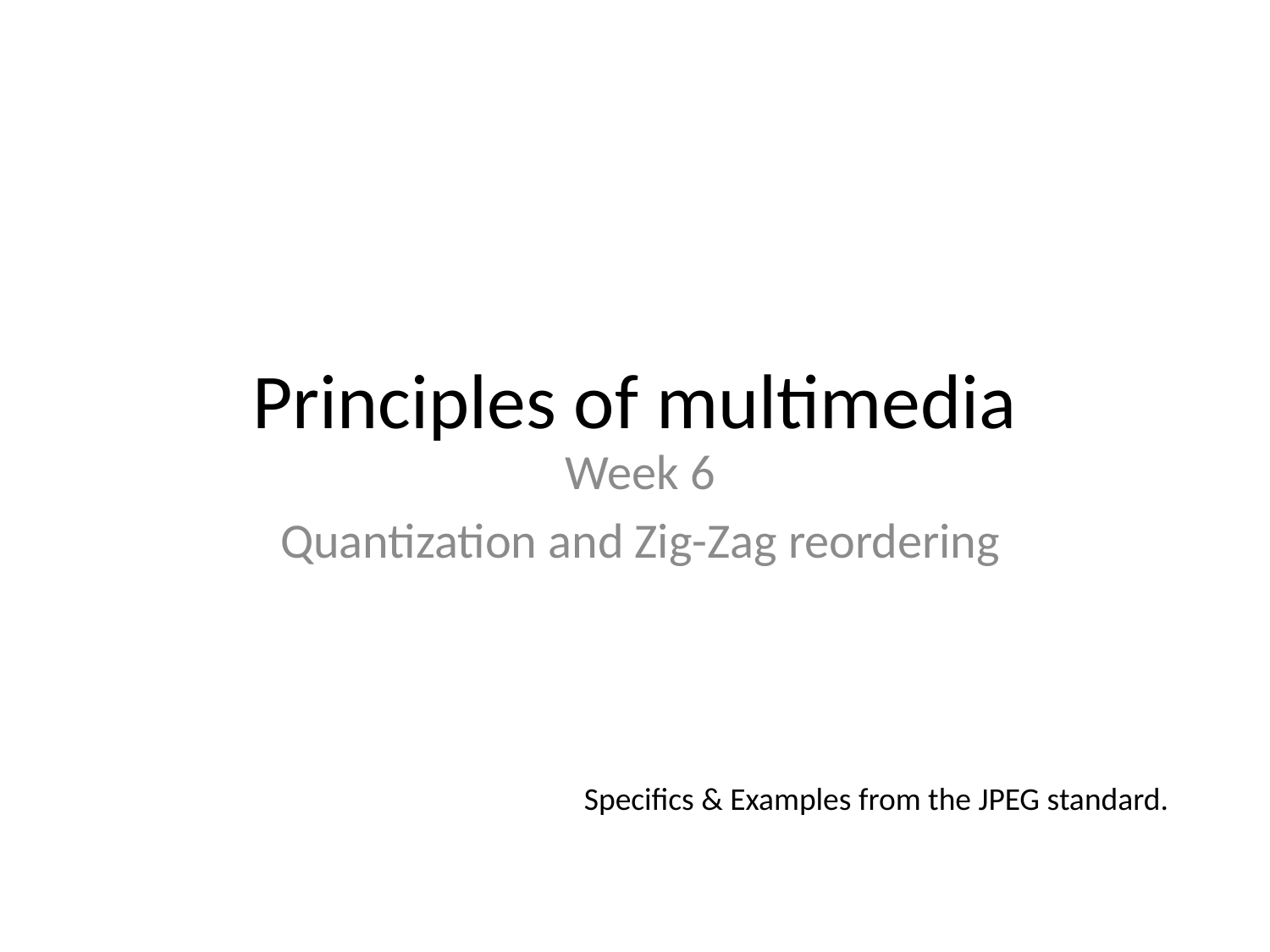

# Principles of multimedia
Week 6
Quantization and Zig-Zag reordering
Specifics & Examples from the JPEG standard.